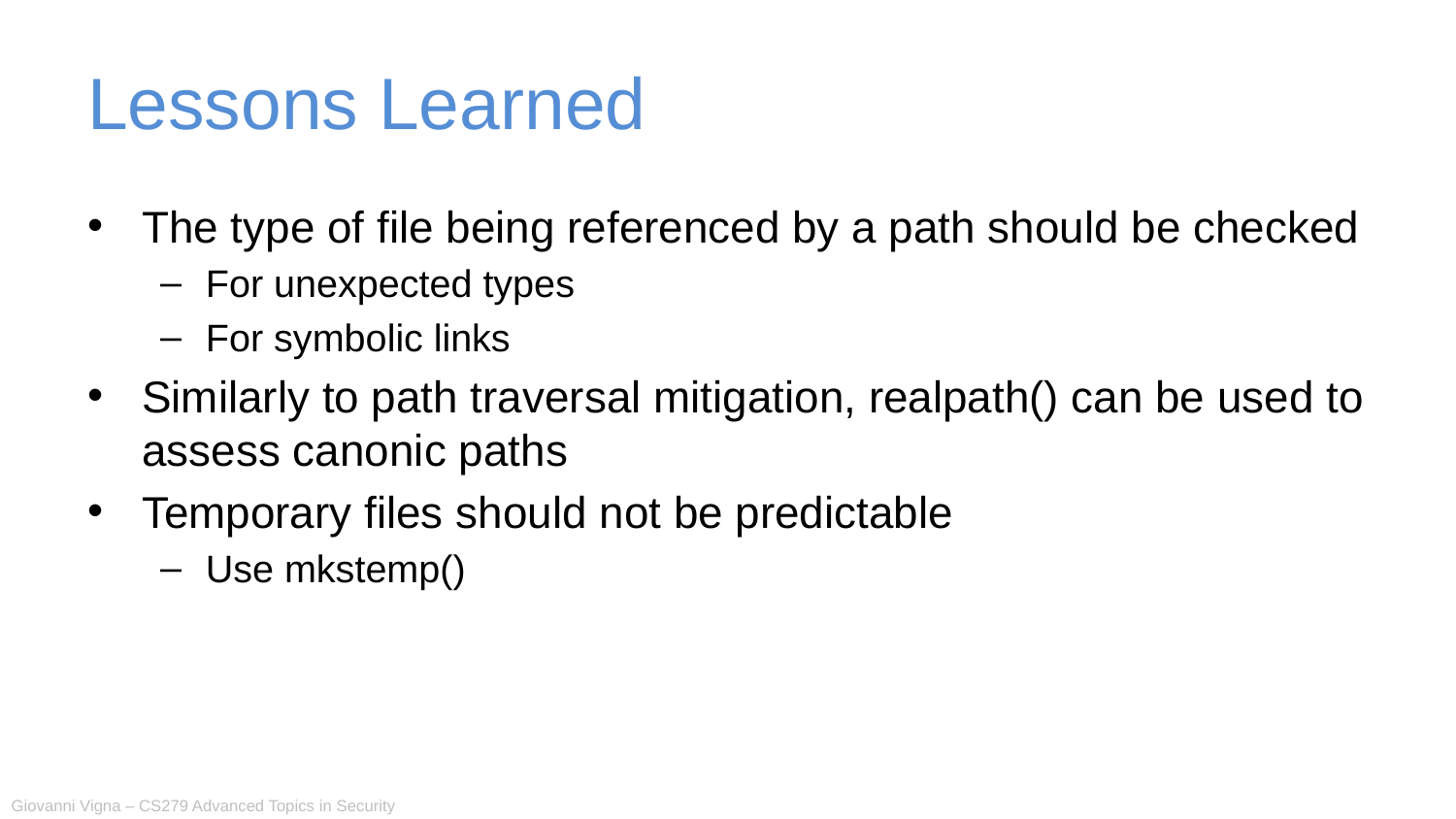

# Lessons Learned
The type of file being referenced by a path should be checked
For unexpected types
For symbolic links
Similarly to path traversal mitigation, realpath() can be used to assess canonic paths
Temporary files should not be predictable
Use mkstemp()